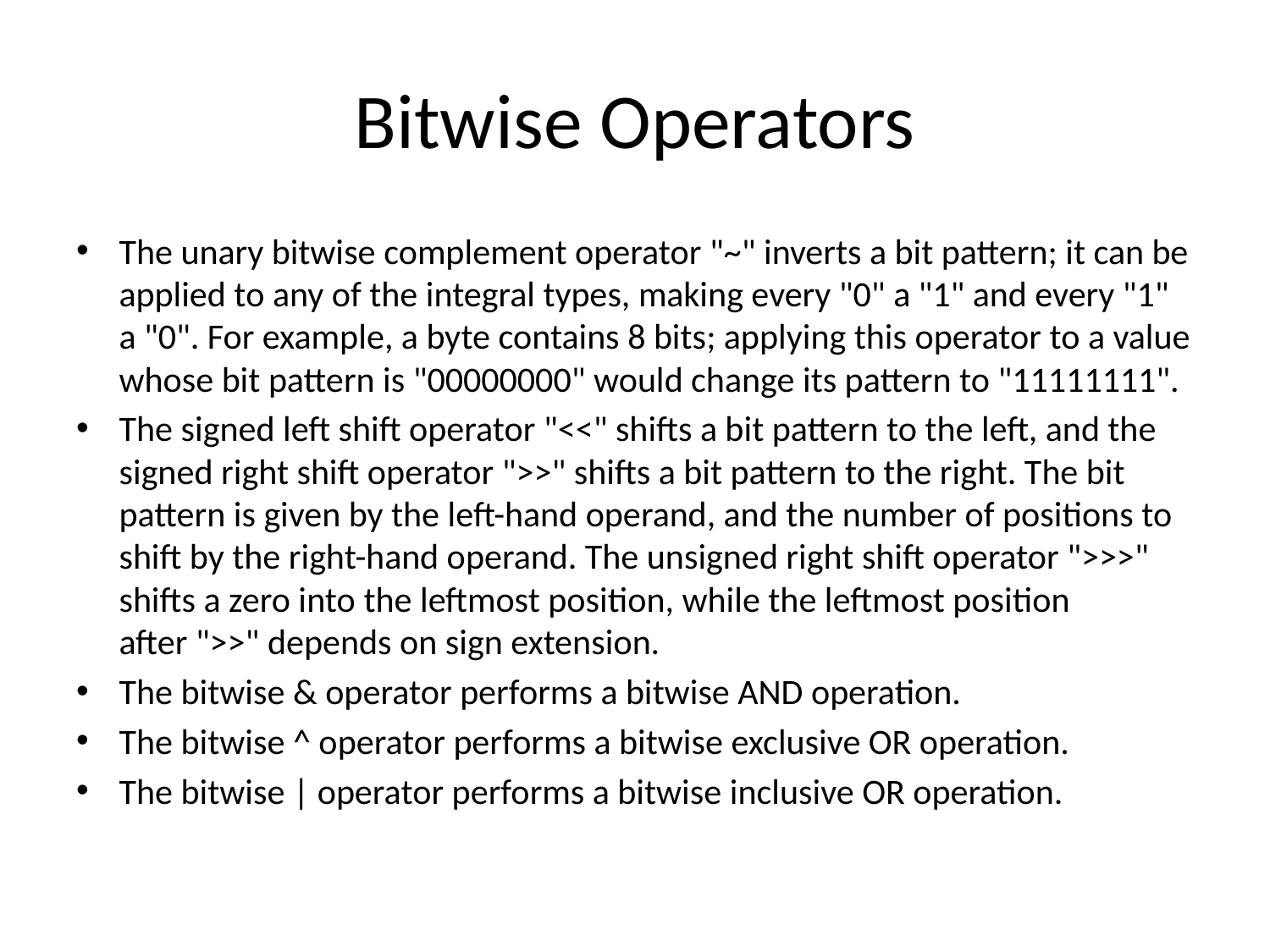

# Bitwise Operators
The unary bitwise complement operator "~" inverts a bit pattern; it can be applied to any of the integral types, making every "0" a "1" and every "1" a "0". For example, a byte contains 8 bits; applying this operator to a value whose bit pattern is "00000000" would change its pattern to "11111111".
The signed left shift operator "<<" shifts a bit pattern to the left, and the signed right shift operator ">>" shifts a bit pattern to the right. The bit pattern is given by the left-hand operand, and the number of positions to shift by the right-hand operand. The unsigned right shift operator ">>>" shifts a zero into the leftmost position, while the leftmost position after ">>" depends on sign extension.
The bitwise & operator performs a bitwise AND operation.
The bitwise ^ operator performs a bitwise exclusive OR operation.
The bitwise | operator performs a bitwise inclusive OR operation.